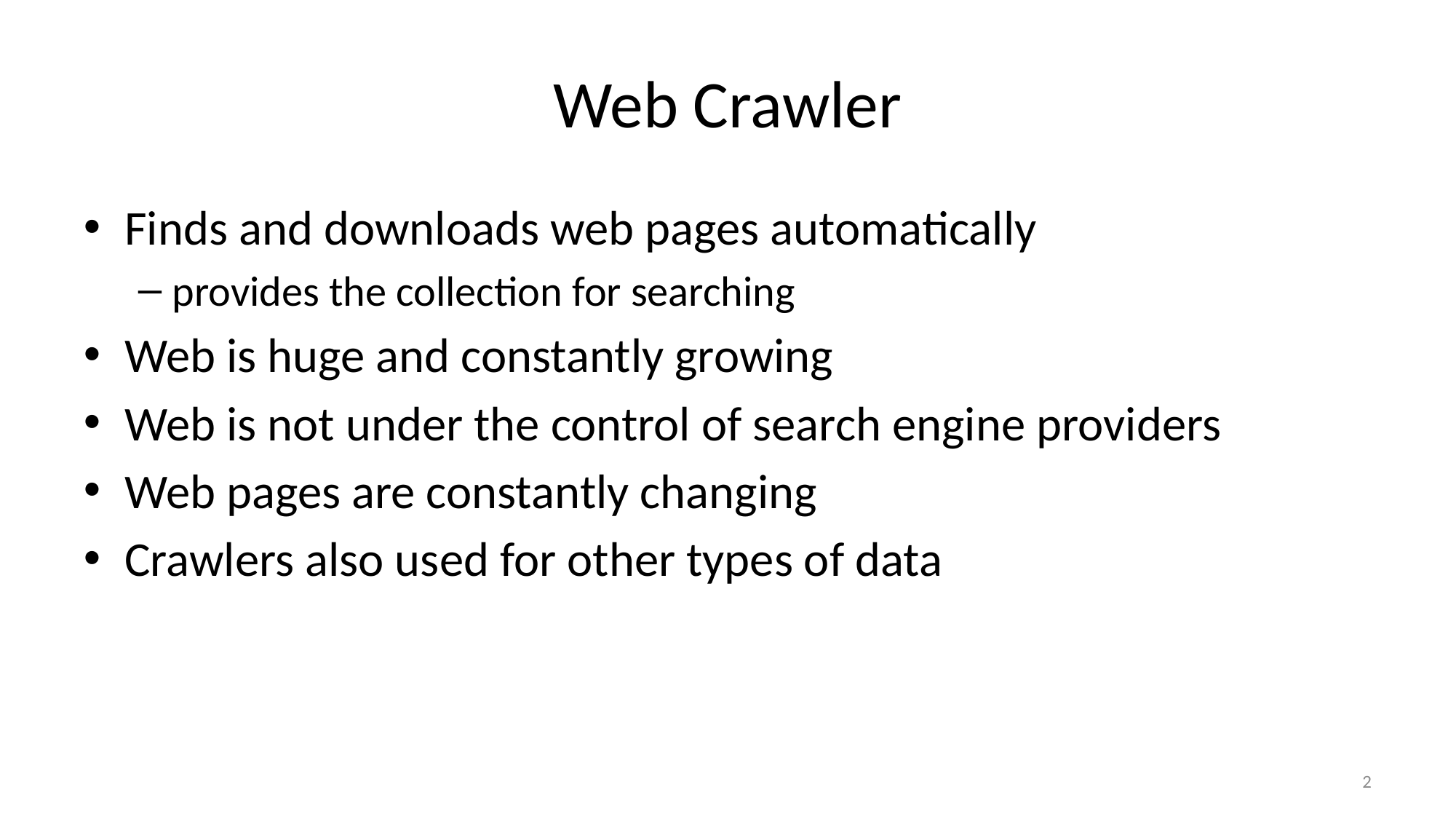

# Web Crawler
Finds and downloads web pages automatically
provides the collection for searching
Web is huge and constantly growing
Web is not under the control of search engine providers
Web pages are constantly changing
Crawlers also used for other types of data
2